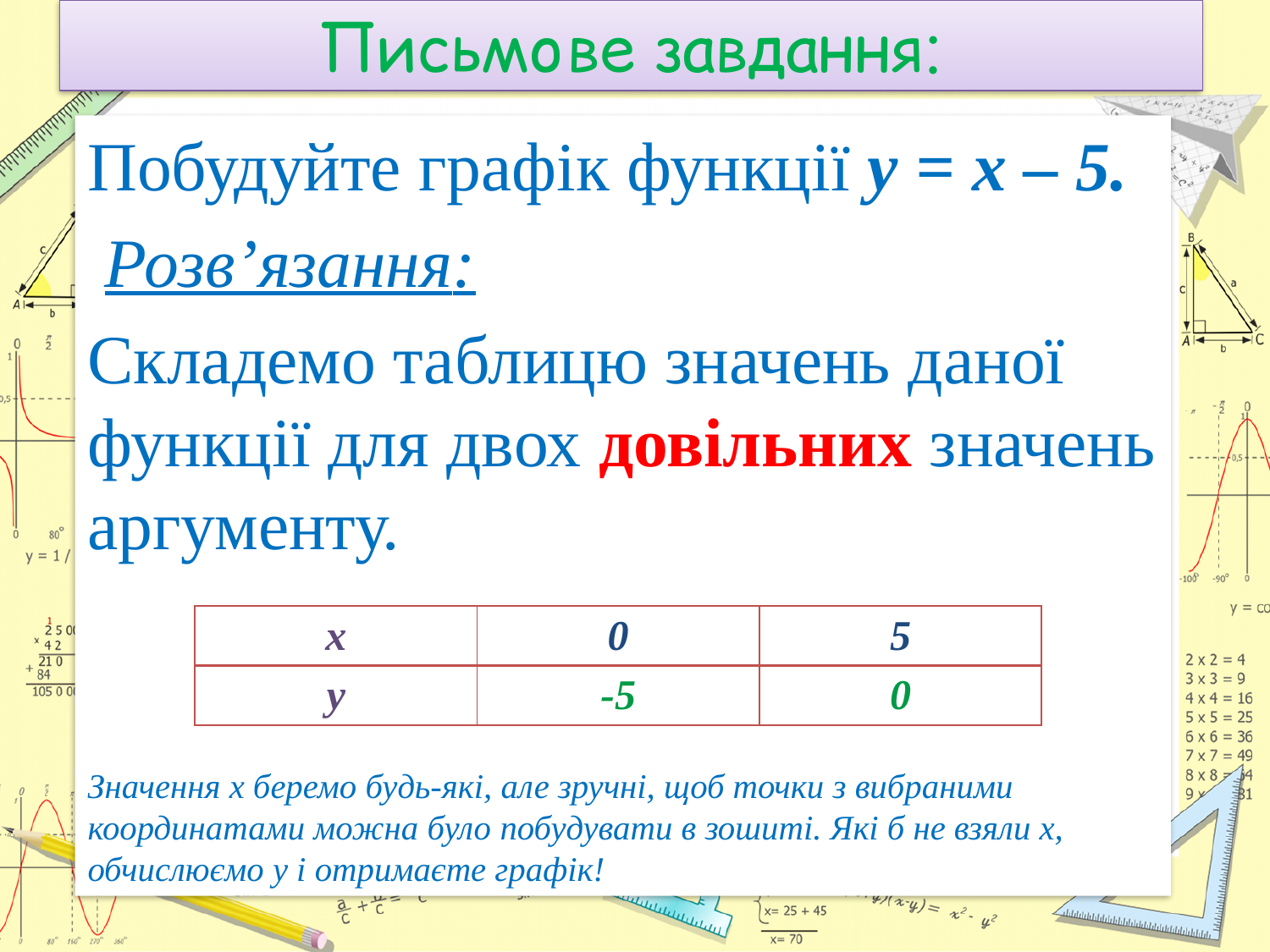

# Письмове завдання:
Побудуйте графік функції y = x – 5.
 Розв’язання:
Складемо таблицю значень даної функції для двох довільних значень аргументу.

Значення х беремо будь-які, але зручні, щоб точки з вибраними координатами можна було побудувати в зошиті. Які б не взяли х, обчислюємо у і отримаєте графік!

| x | 0 | 5 |
| --- | --- | --- |
| y | -5 | 0 |